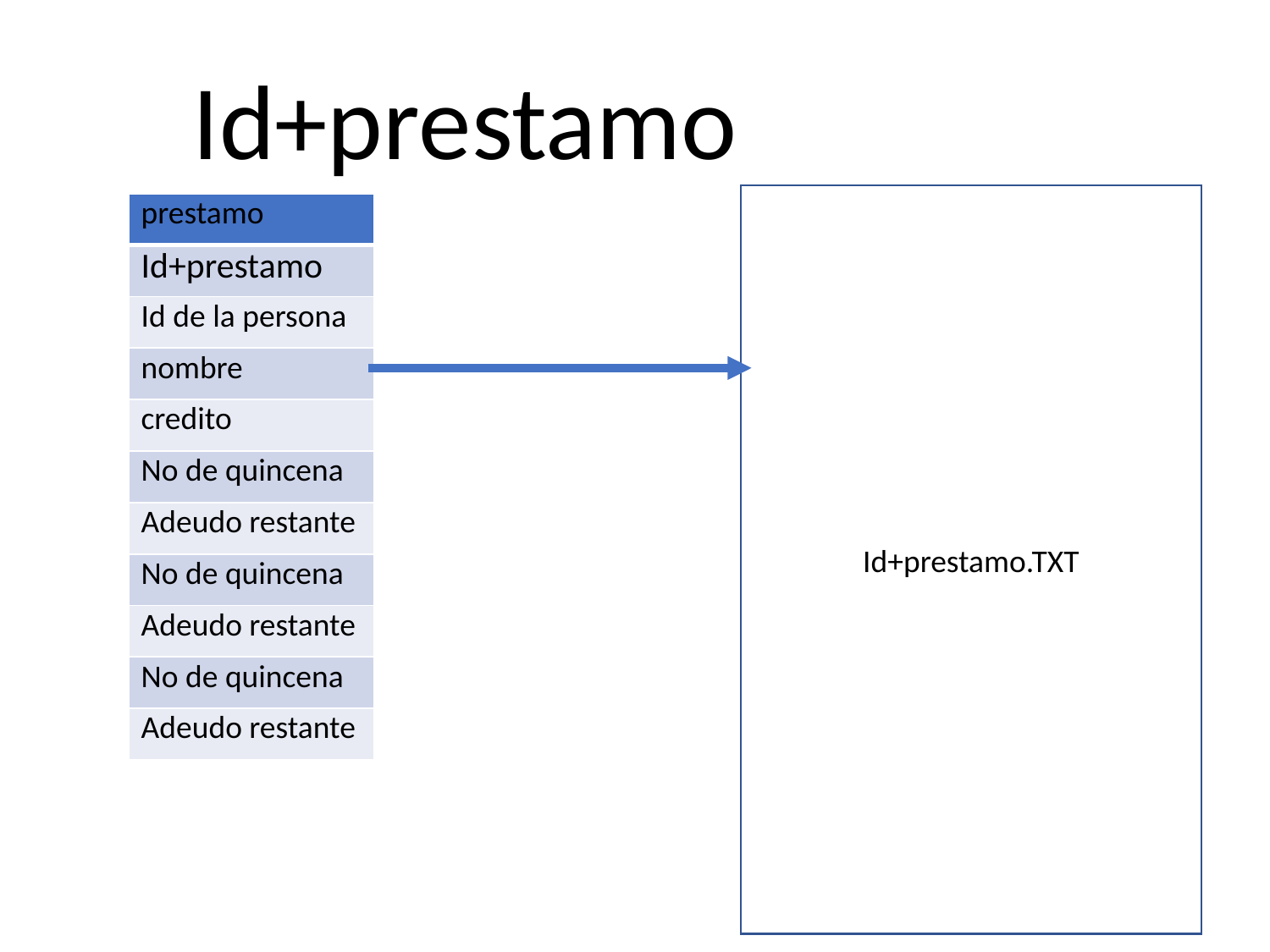

Id+prestamo
Id+prestamo.TXT
| prestamo |
| --- |
| Id+prestamo |
| Id de la persona |
| nombre |
| credito |
| No de quincena |
| Adeudo restante |
| No de quincena |
| Adeudo restante |
| No de quincena |
| Adeudo restante |